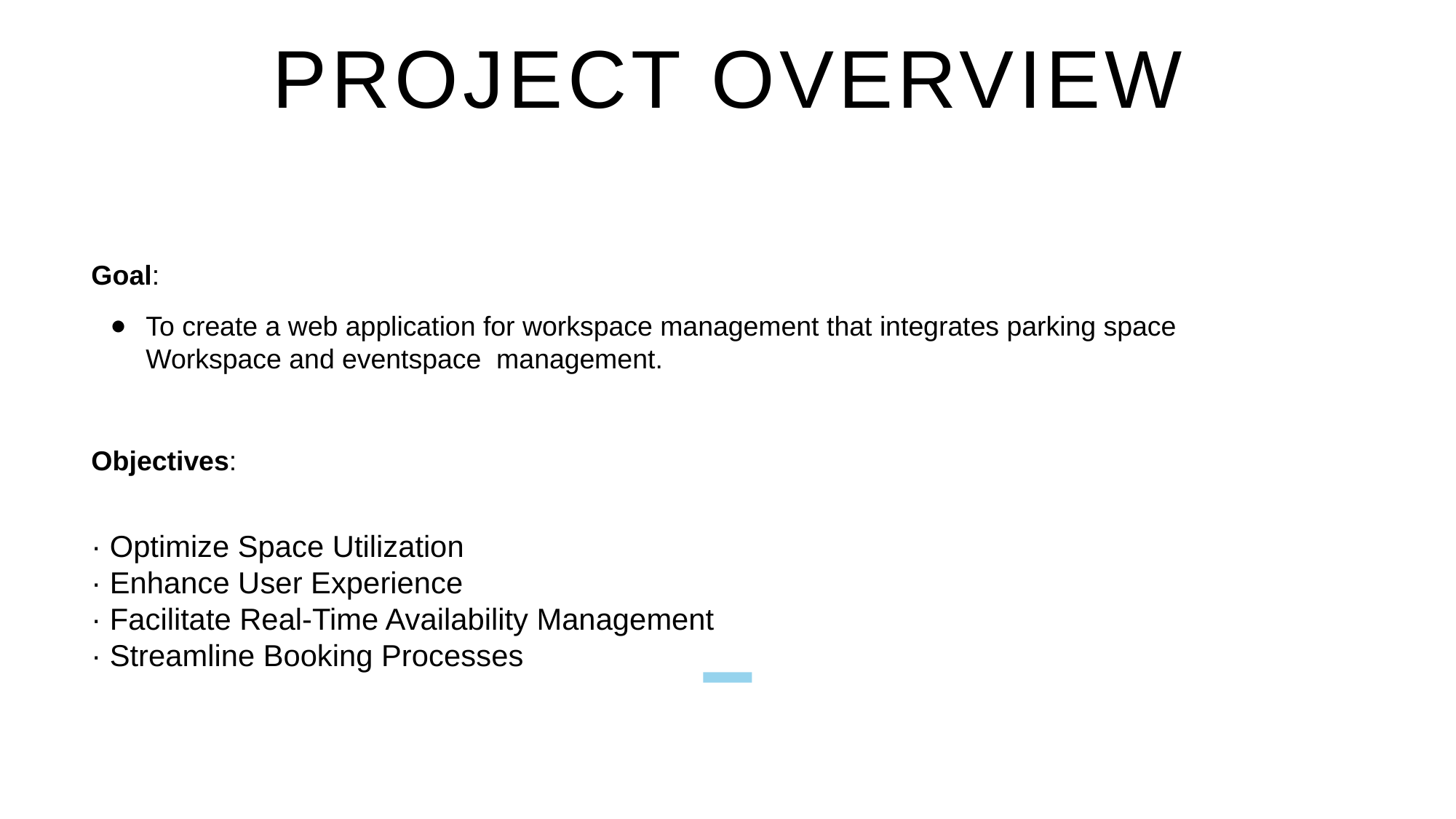

# Project overview

Goal:
To create a web application for workspace management that integrates parking space Workspace and eventspace  management.

Objectives:

· Optimize Space Utilization
· Enhance User Experience
· Facilitate Real-Time Availability Management
· Streamline Booking Processes